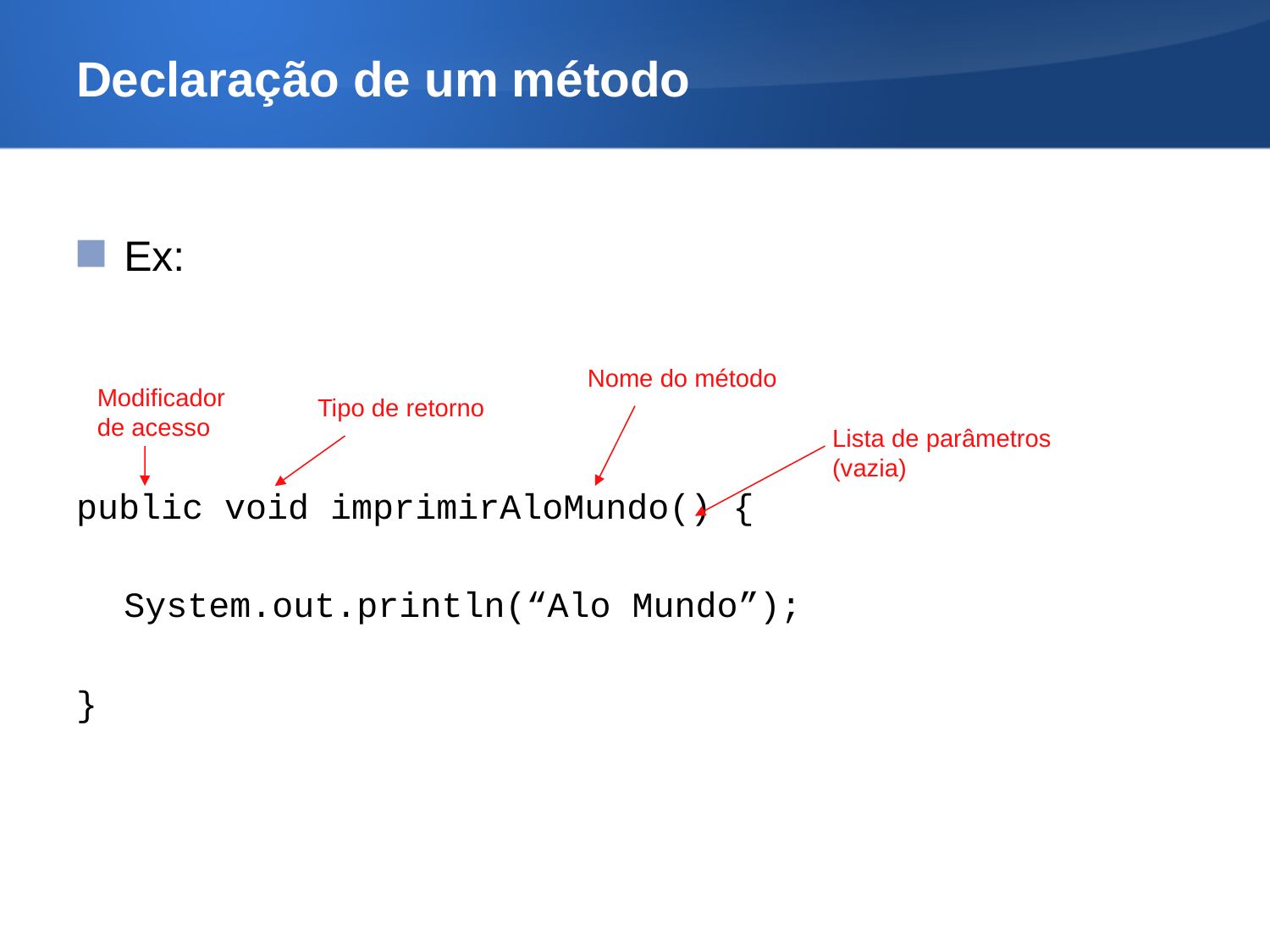

Declaração de um método
Ex:

public void imprimirAloMundo() {

	System.out.println(“Alo Mundo”);

}
Nome do método
Modificador
de acesso
Tipo de retorno

Lista de parâmetros
(vazia)